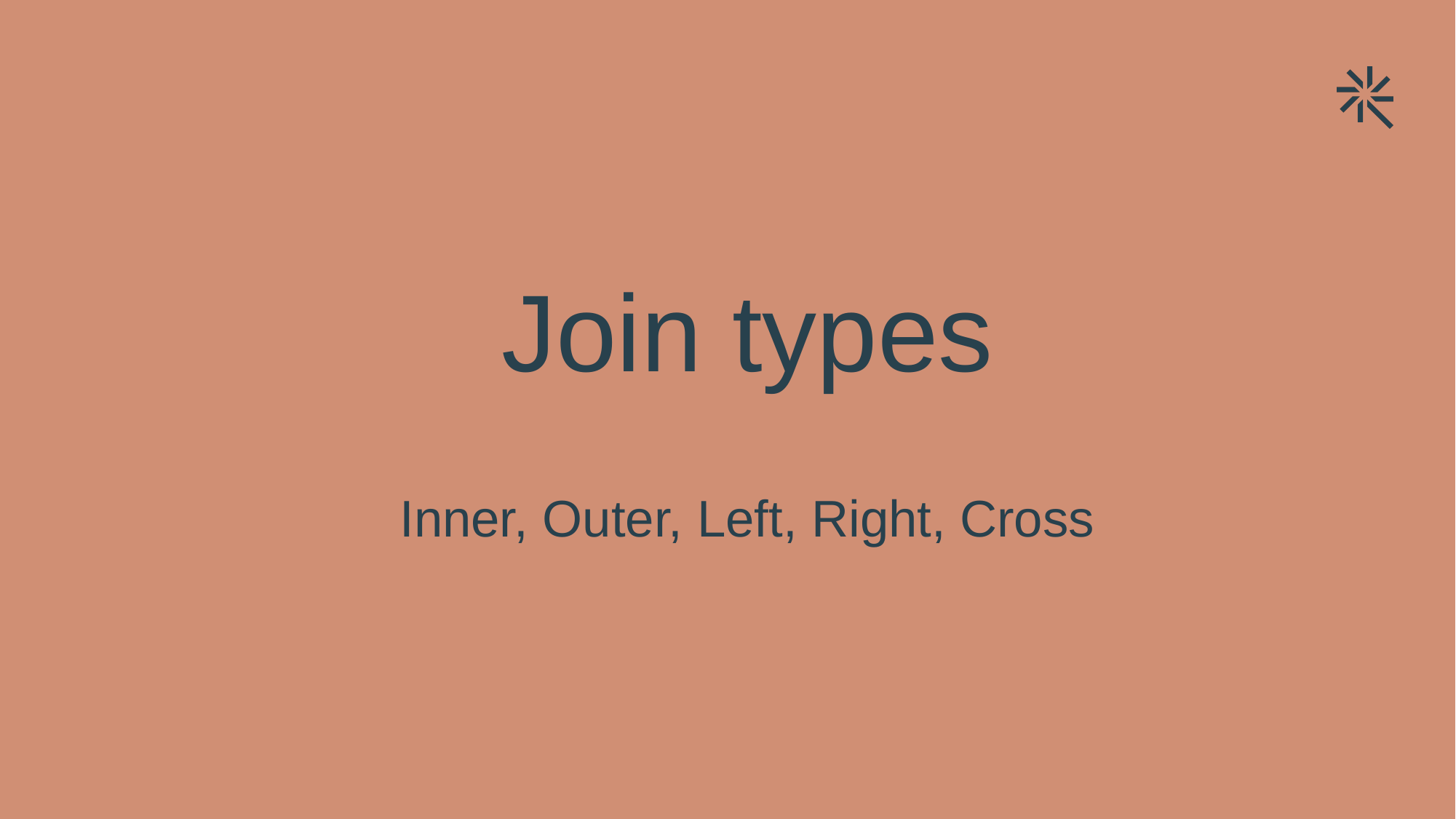

# Join types Inner, Outer, Left, Right, Cross